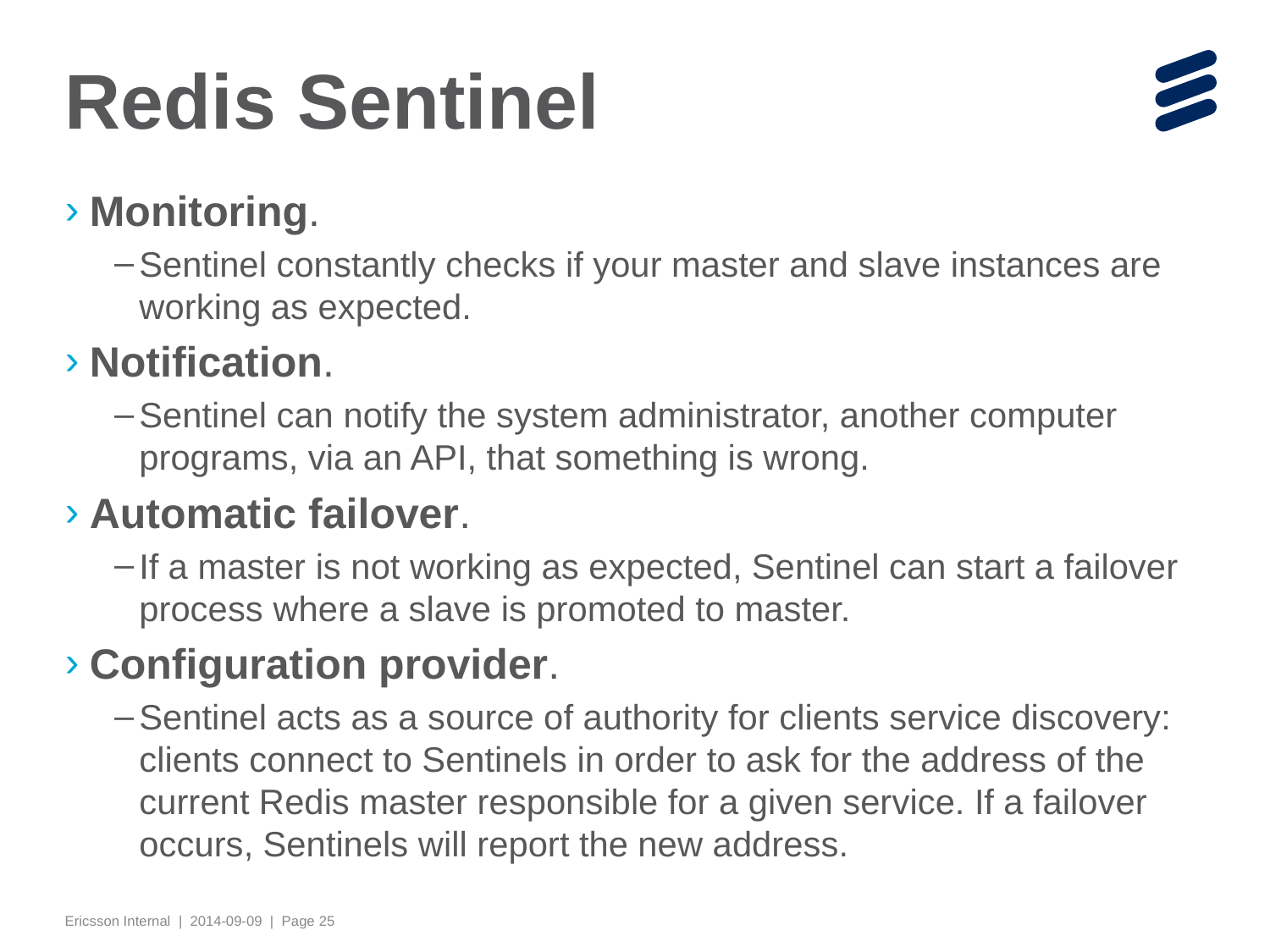

# Redis Sentinel
Monitoring.
Sentinel constantly checks if your master and slave instances are working as expected.
Notification.
Sentinel can notify the system administrator, another computer programs, via an API, that something is wrong.
Automatic failover.
If a master is not working as expected, Sentinel can start a failover process where a slave is promoted to master.
Configuration provider.
Sentinel acts as a source of authority for clients service discovery: clients connect to Sentinels in order to ask for the address of the current Redis master responsible for a given service. If a failover occurs, Sentinels will report the new address.